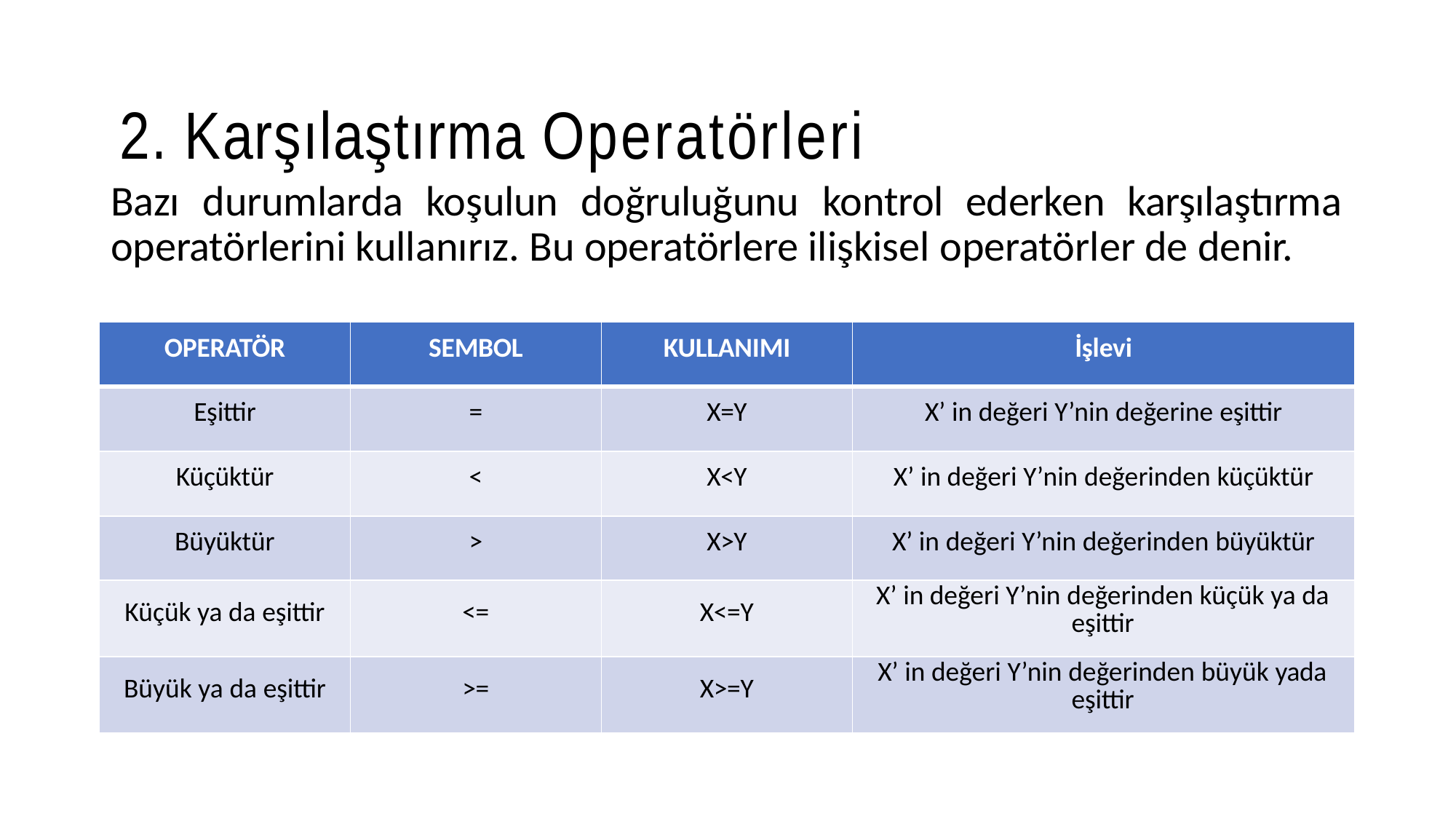

# 2. Karşılaştırma Operatörleri
Bazı	durumlarda	koşulun	doğruluğunu	kontrol	ederken	karşılaştırma operatörlerini kullanırız. Bu operatörlere ilişkisel operatörler de denir.
| OPERATÖR | SEMBOL | KULLANIMI | İşlevi |
| --- | --- | --- | --- |
| Eşittir | = | X=Y | X’ in değeri Y’nin değerine eşittir |
| Küçüktür | < | X<Y | X’ in değeri Y’nin değerinden küçüktür |
| Büyüktür | > | X>Y | X’ in değeri Y’nin değerinden büyüktür |
| Küçük ya da eşittir | <= | X<=Y | X’ in değeri Y’nin değerinden küçük ya da eşittir |
| Büyük ya da eşittir | >= | X>=Y | X’ in değeri Y’nin değerinden büyük yada eşittir |